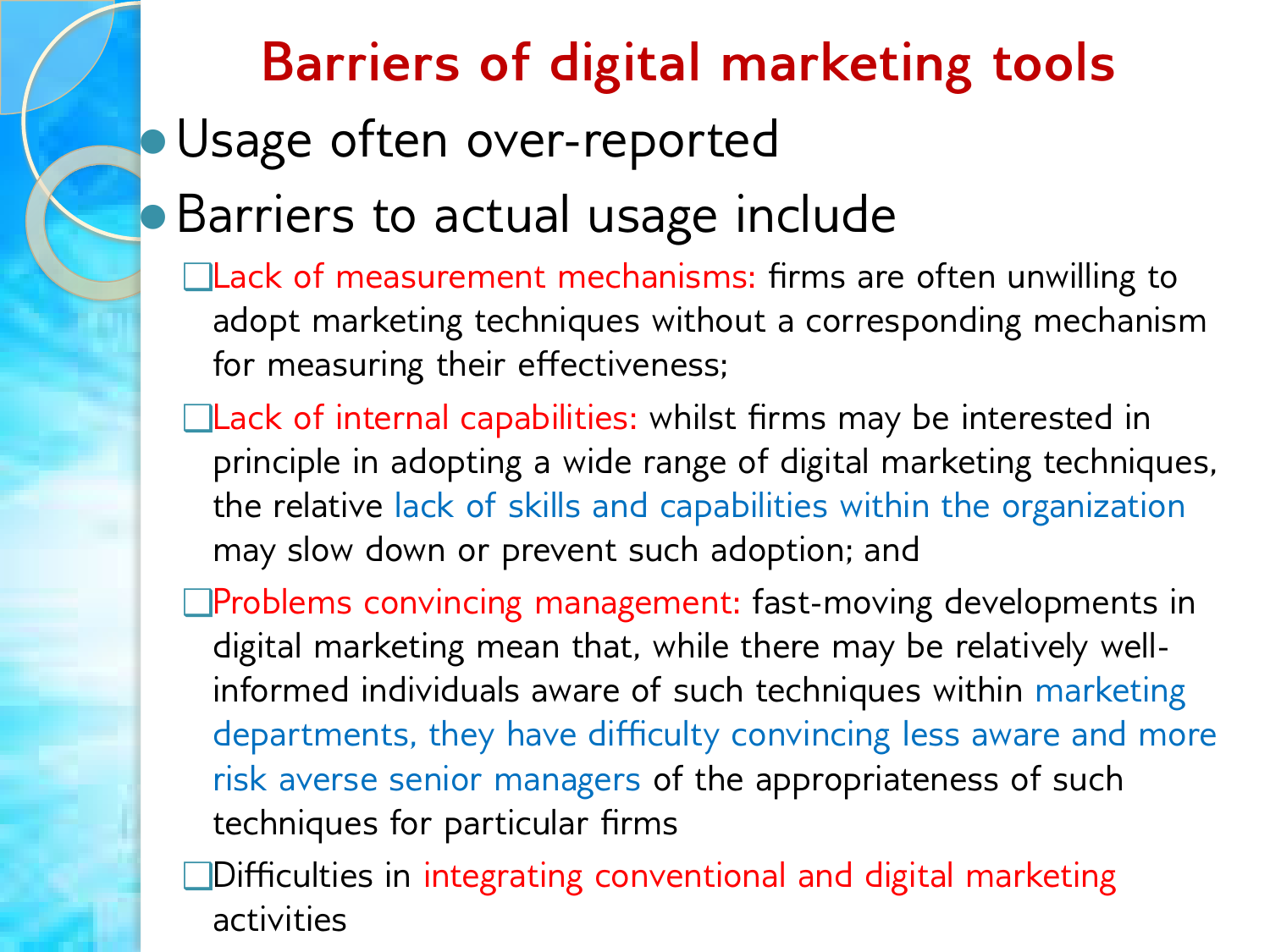

# Barriers of digital marketing tools
Usage often over-reported
Barriers to actual usage include
Lack of measurement mechanisms: firms are often unwilling to adopt marketing techniques without a corresponding mechanism for measuring their effectiveness;
Lack of internal capabilities: whilst firms may be interested in principle in adopting a wide range of digital marketing techniques, the relative lack of skills and capabilities within the organization may slow down or prevent such adoption; and
Problems convincing management: fast-moving developments in digital marketing mean that, while there may be relatively well-informed individuals aware of such techniques within marketing departments, they have difficulty convincing less aware and more risk averse senior managers of the appropriateness of such techniques for particular firms
Difficulties in integrating conventional and digital marketing activities